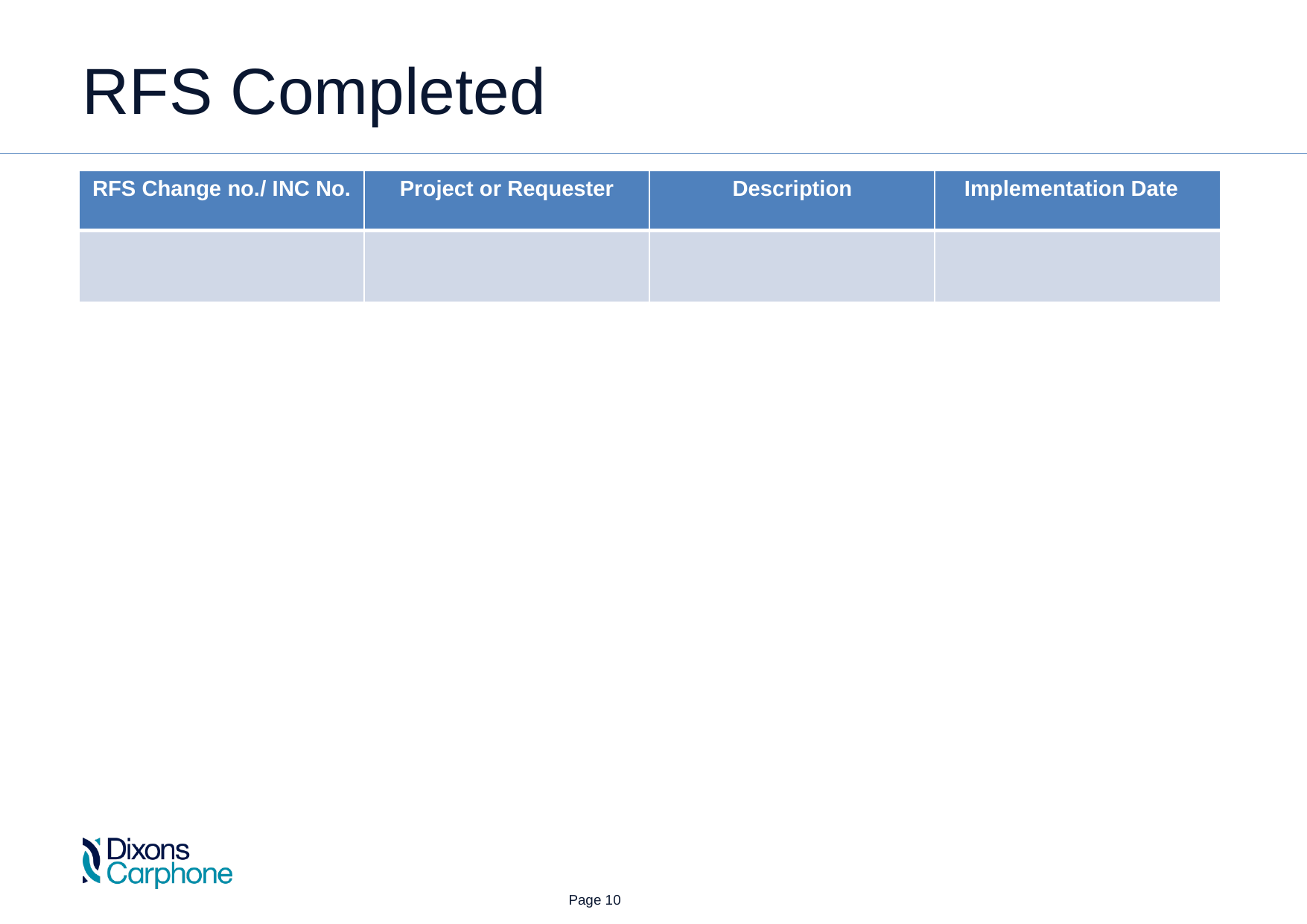

RFS Completed
| RFS Change no./ INC No. | Project or Requester | Description | Implementation Date |
| --- | --- | --- | --- |
|  |  |  |  |
 Page 10